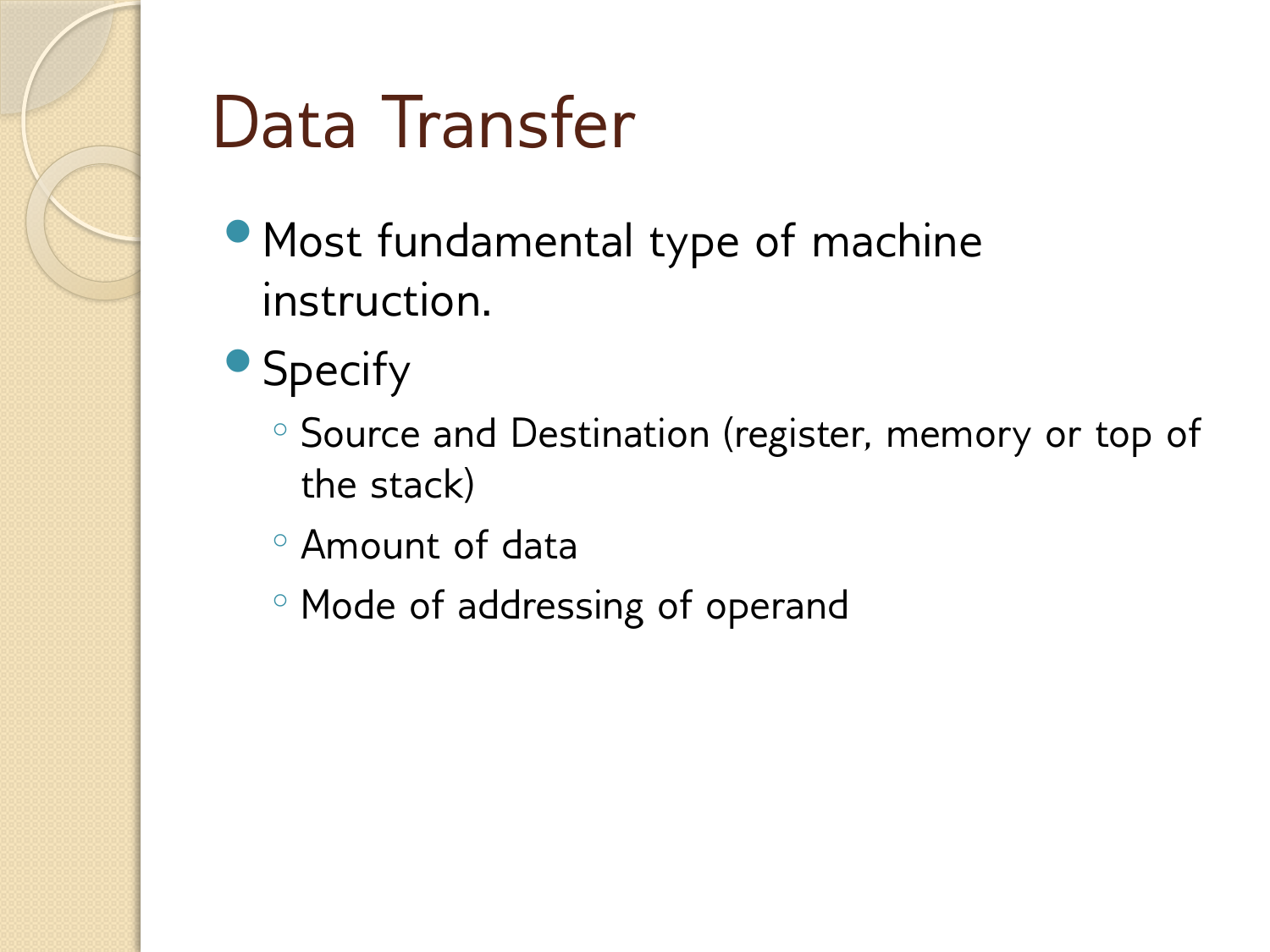

# Data Transfer
Most fundamental type of machine instruction.
Specify
Source and Destination (register, memory or top of the stack)
Amount of data
Mode of addressing of operand